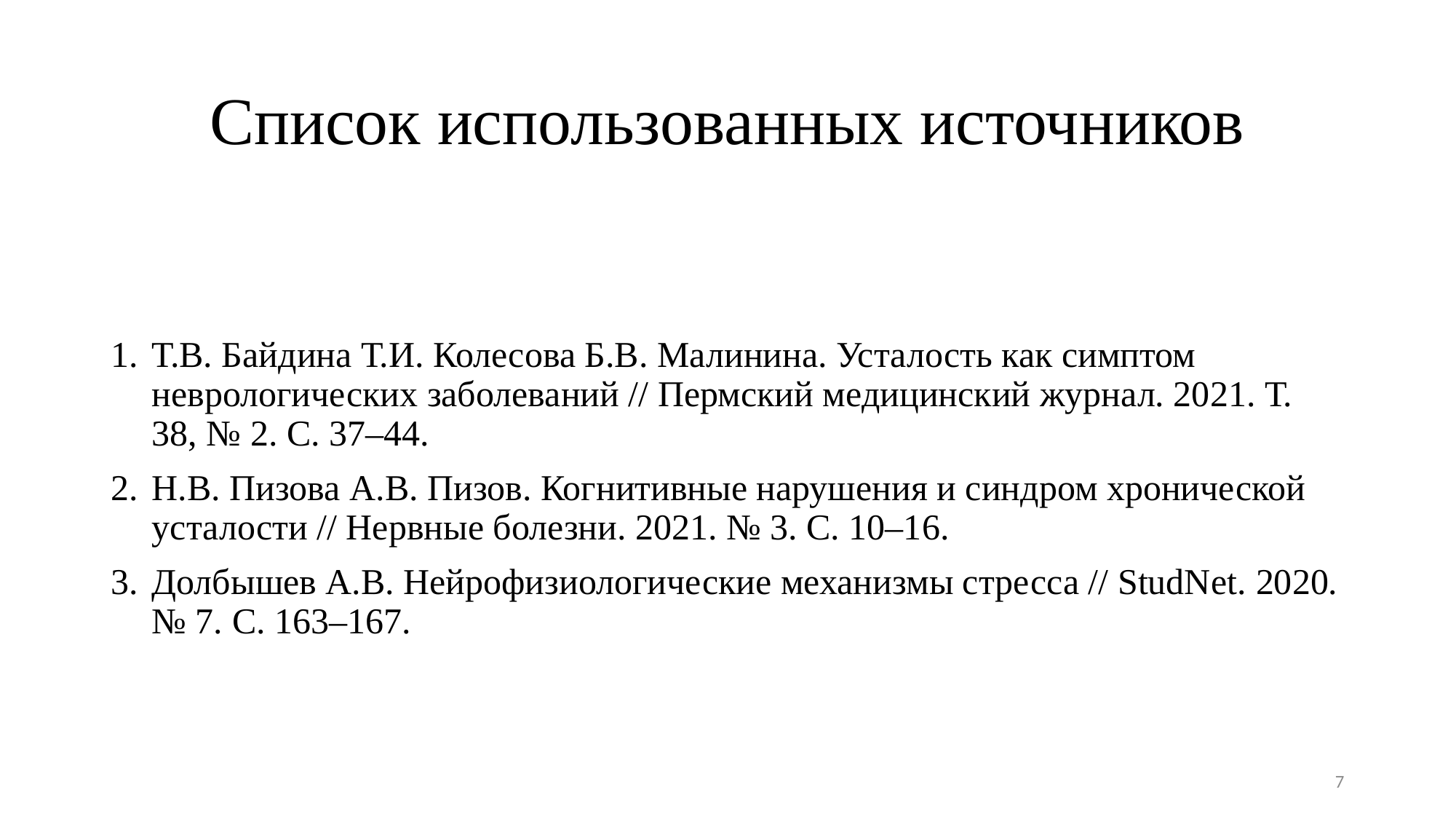

# Список использованных источников
Т.В. Байдина Т.И. Колесова Б.В. Малинина. Усталость как симптом неврологических заболеваний // Пермский медицинский журнал. 2021. Т. 38, № 2. С. 37–44.
Н.В. Пизова А.В. Пизов. Когнитивные нарушения и синдром хронической усталости // Нервные болезни. 2021. № 3. С. 10–16.
Долбышев А.В. Нейрофизиологические механизмы стресса // StudNet. 2020. № 7. С. 163–167.
7